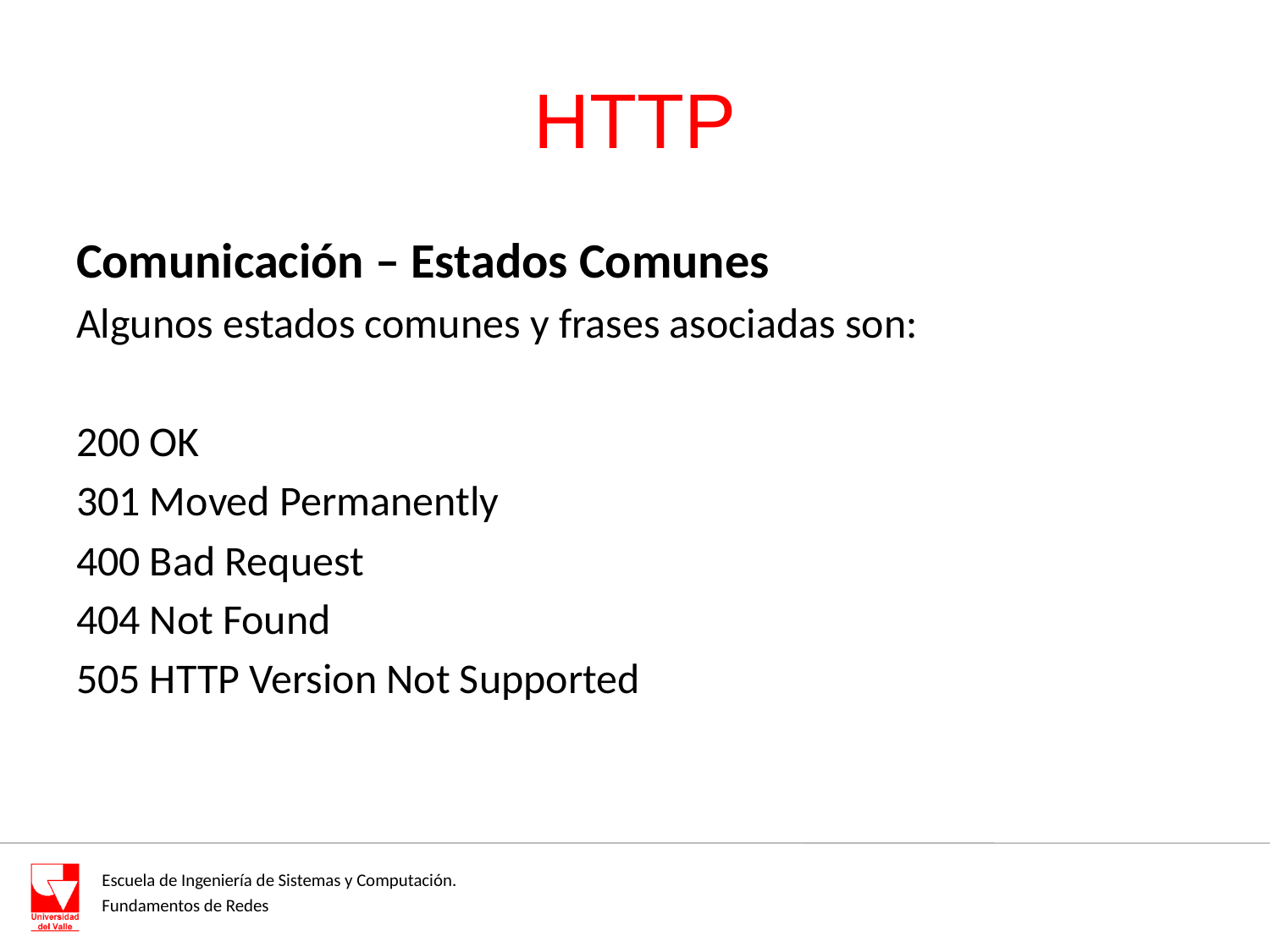

# HTTP
Comunicación – Estados Comunes
Algunos estados comunes y frases asociadas son:

200 OK
301 Moved Permanently
400 Bad Request
404 Not Found
505 HTTP Version Not Supported